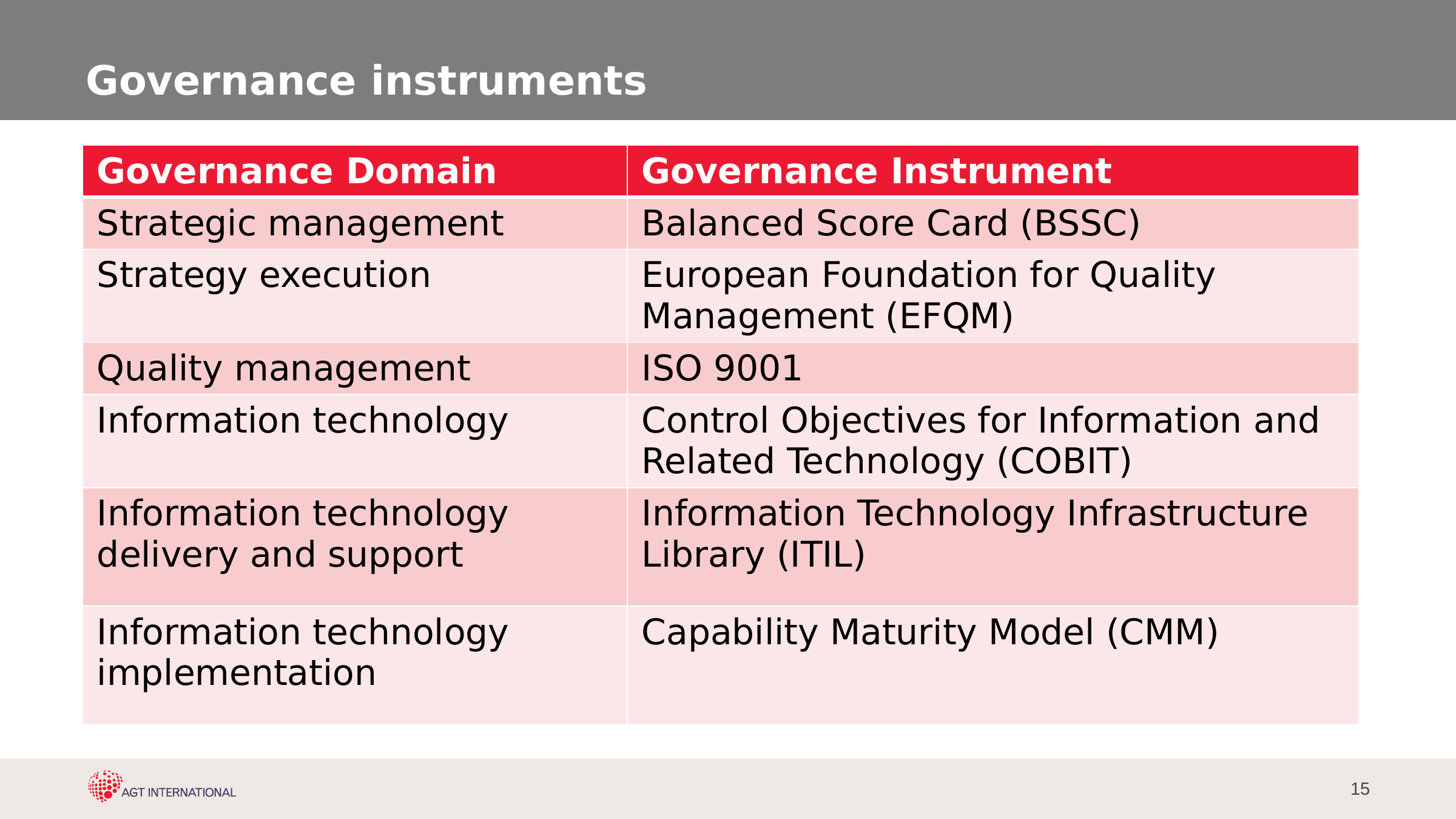

# Governance instruments
| Governance Domain | Governance Instrument |
| --- | --- |
| Strategic management | Balanced Score Card (BSSC) |
| Strategy execution | European Foundation for Quality Management (EFQM) |
| Quality management | ISO 9001 |
| Information technology | Control Objectives for Information and Related Technology (COBIT) |
| Information technology delivery and support | Information Technology Infrastructure Library (ITIL) |
| Information technology implementation | Capability Maturity Model (CMM) |